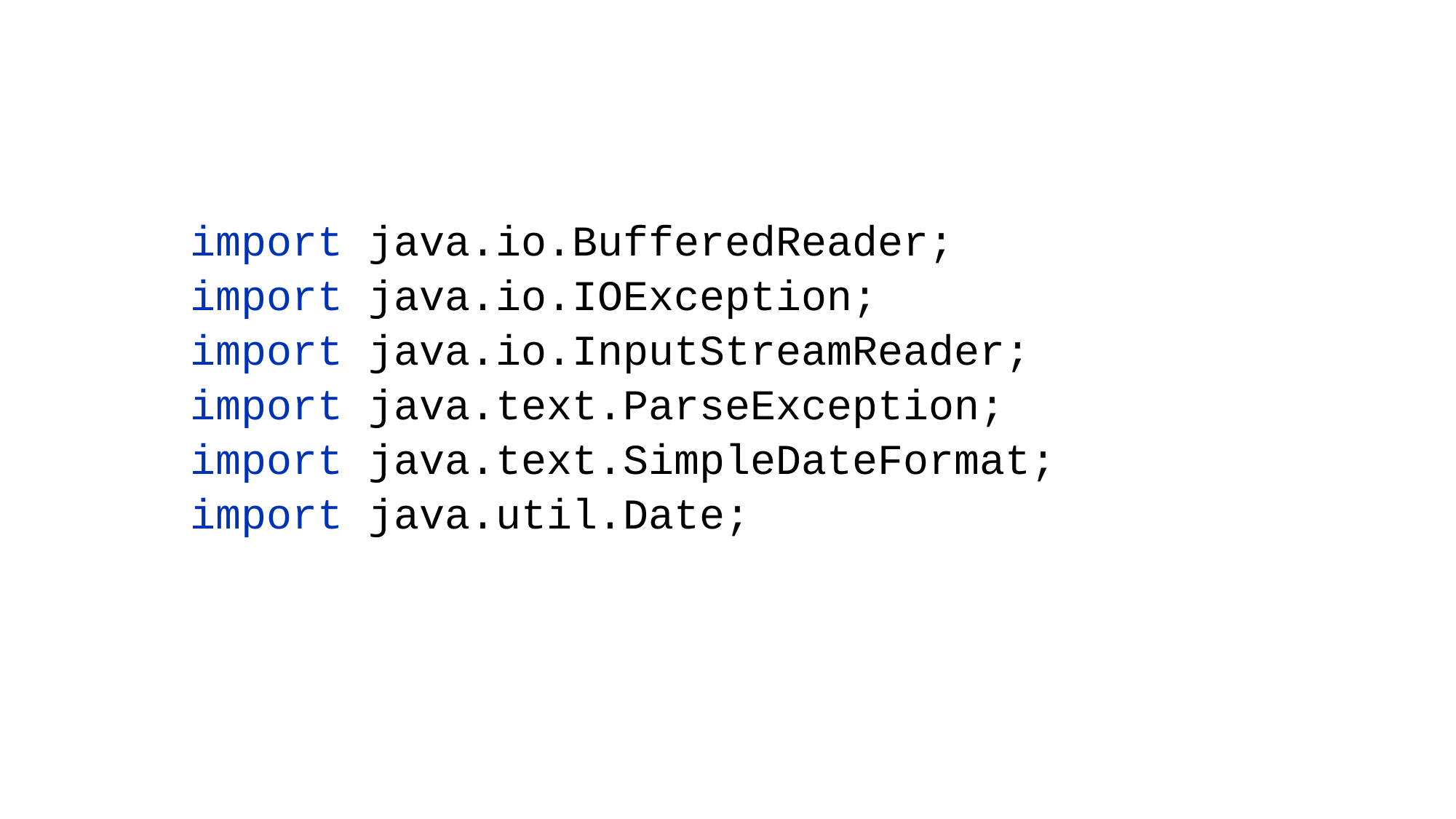

import java.io.BufferedReader;
import java.io.IOException;
import java.io.InputStreamReader;
import java.text.ParseException;
import java.text.SimpleDateFormat;
import java.util.Date;